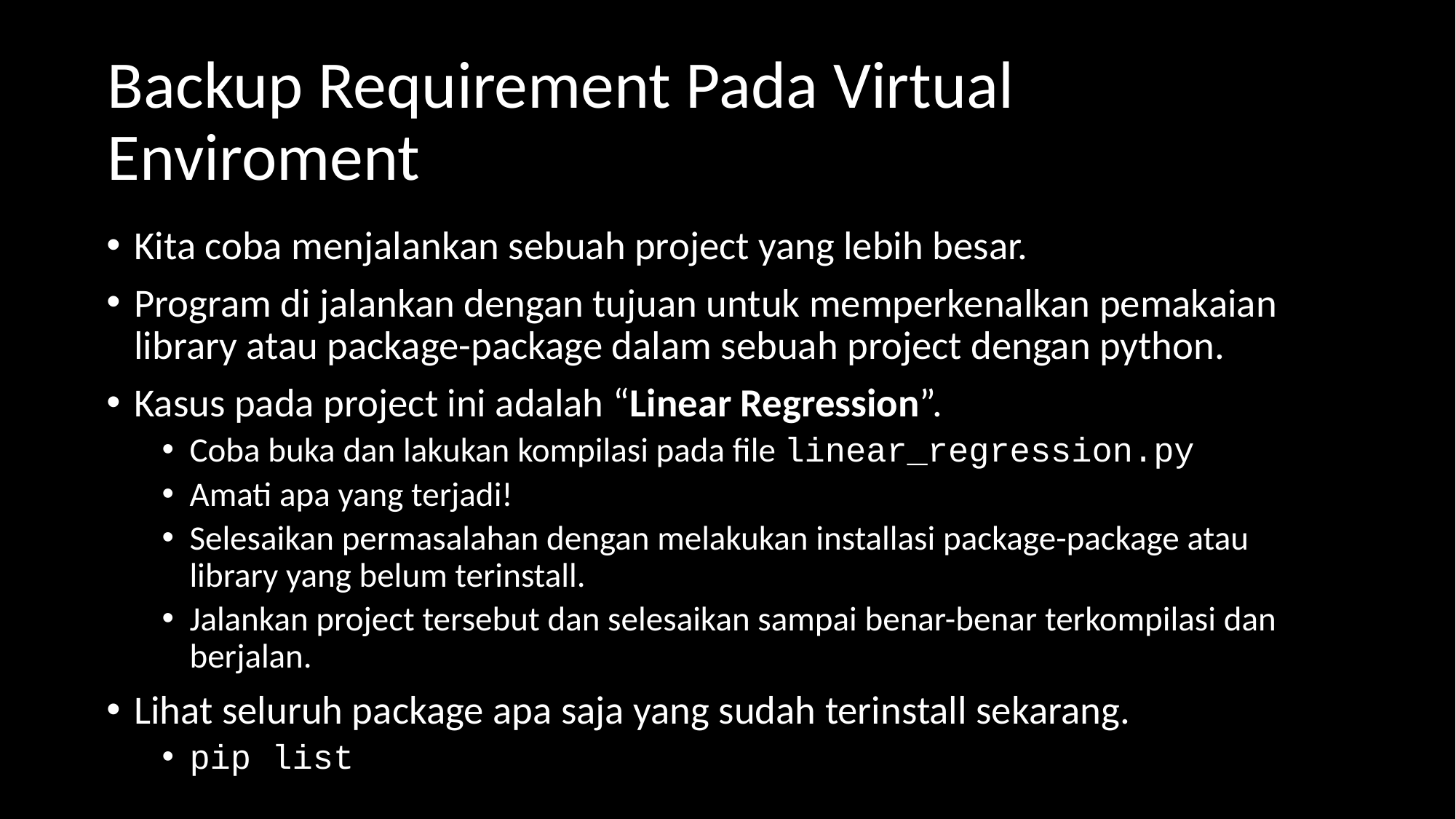

# Backup Requirement Pada Virtual Enviroment
Kita coba menjalankan sebuah project yang lebih besar.
Program di jalankan dengan tujuan untuk memperkenalkan pemakaian library atau package-package dalam sebuah project dengan python.
Kasus pada project ini adalah “Linear Regression”.
Coba buka dan lakukan kompilasi pada file linear_regression.py
Amati apa yang terjadi!
Selesaikan permasalahan dengan melakukan installasi package-package atau library yang belum terinstall.
Jalankan project tersebut dan selesaikan sampai benar-benar terkompilasi dan berjalan.
Lihat seluruh package apa saja yang sudah terinstall sekarang.
pip list